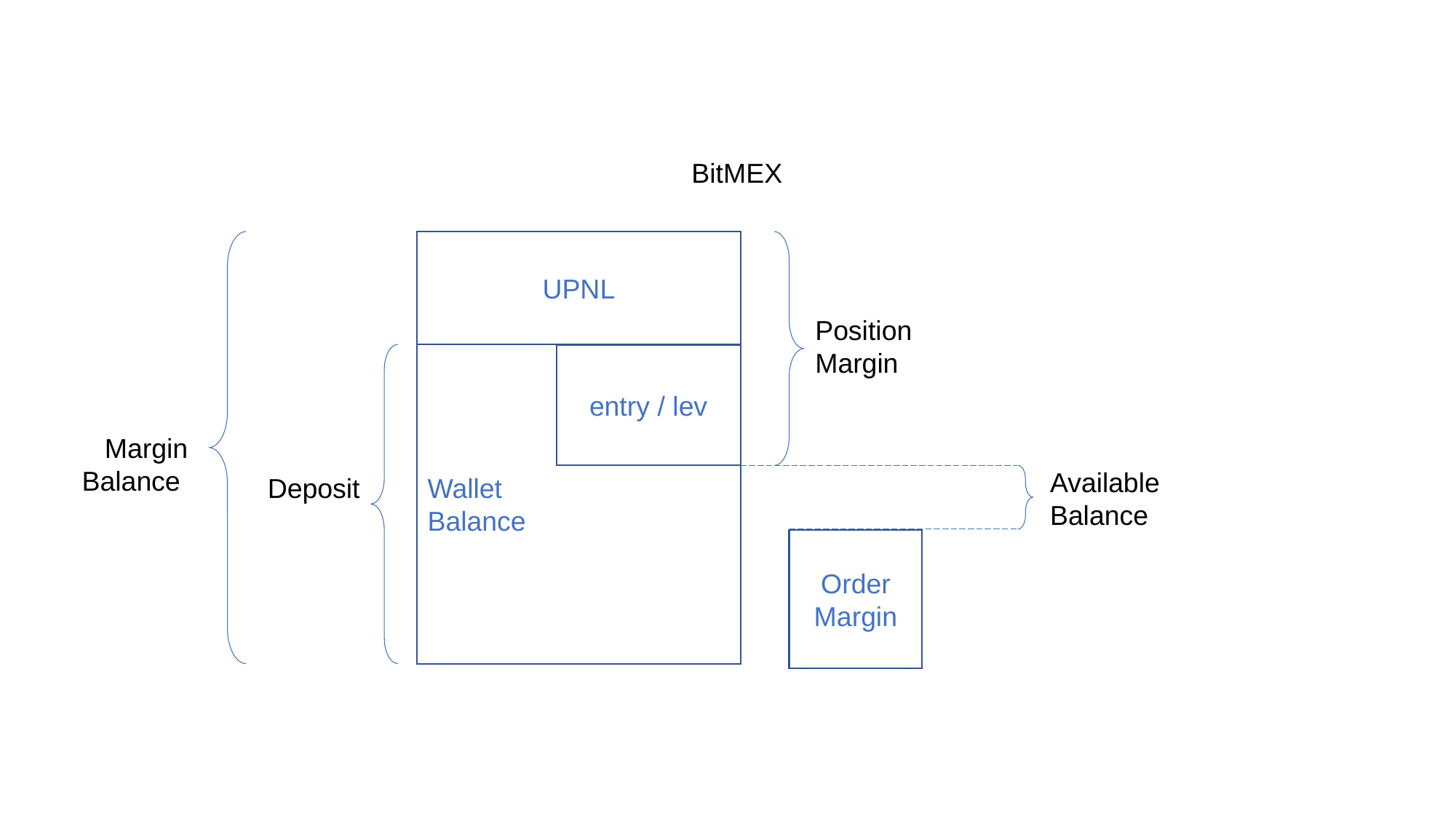

BitMEX

UPNL

Position
Margin

Wallet
Balance
entry / lev
Margin Balance
Available
Balance
Deposit

Order
Margin